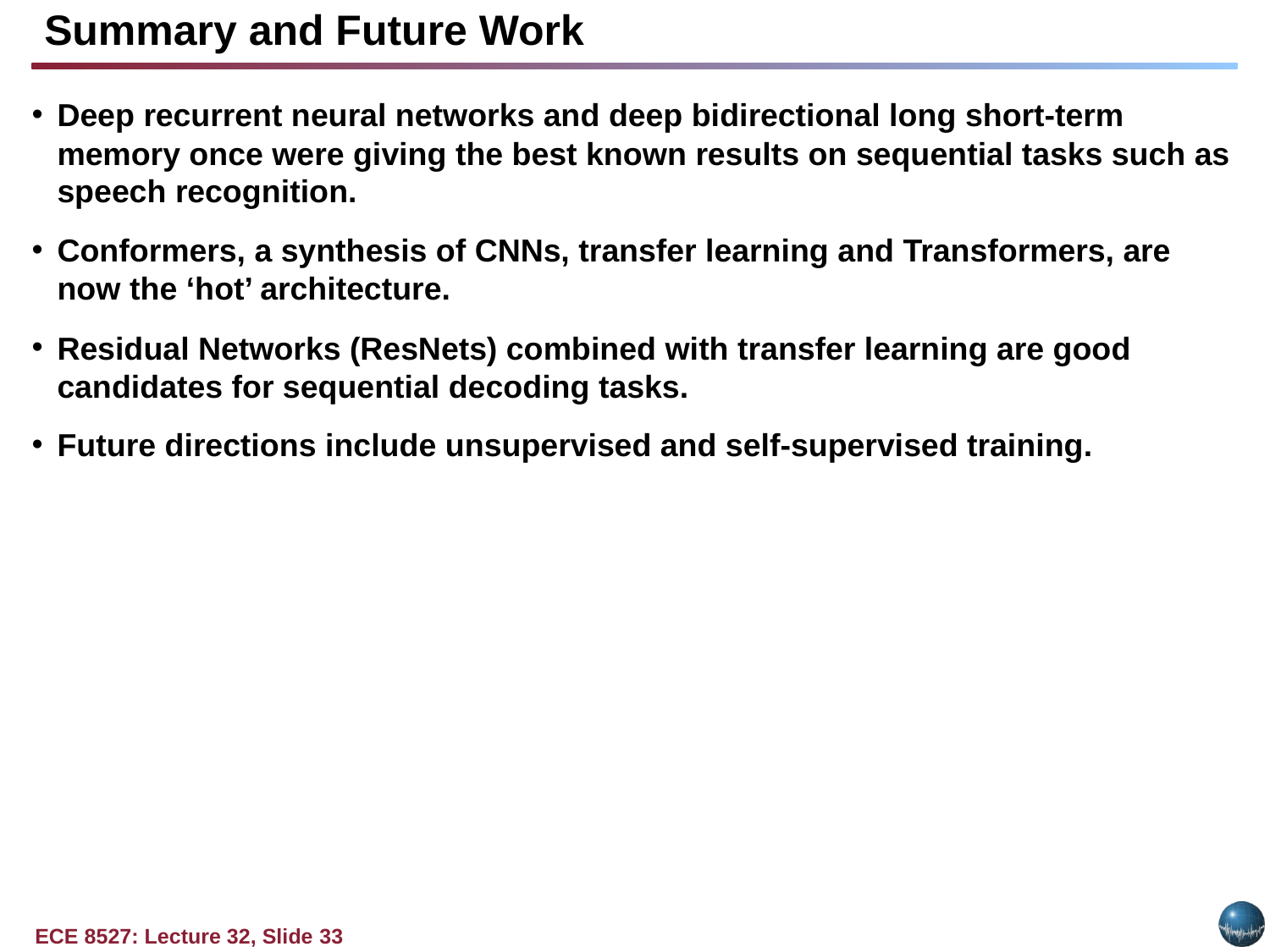

# Summary and Future Work
Deep recurrent neural networks and deep bidirectional long short-term memory once were giving the best known results on sequential tasks such as speech recognition.
Conformers, a synthesis of CNNs, transfer learning and Transformers, are now the ‘hot’ architecture.
Residual Networks (ResNets) combined with transfer learning are good candidates for sequential decoding tasks.
Future directions include unsupervised and self-supervised training.